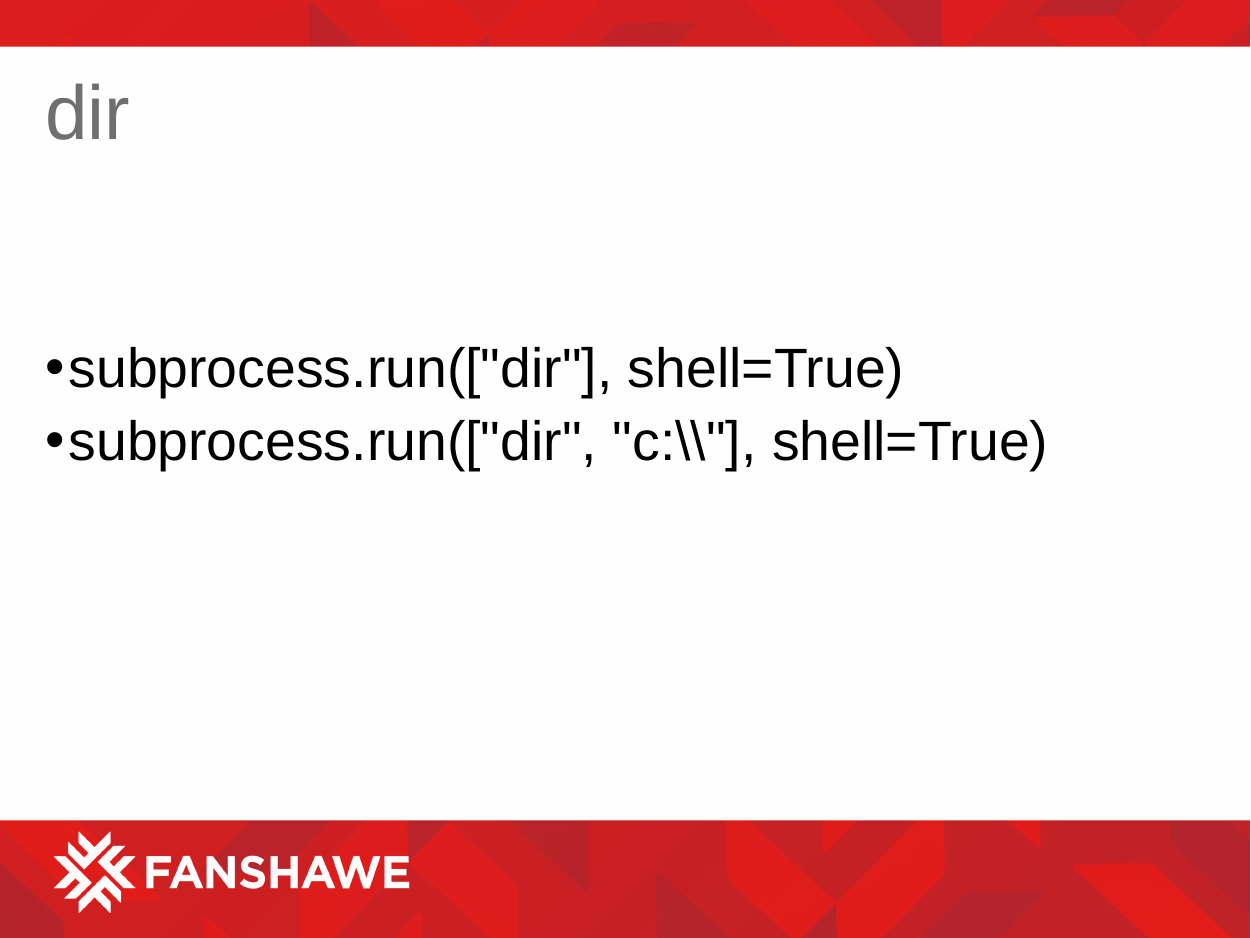

# dir

subprocess.run(["dir"], shell=True)
subprocess.run(["dir", "c:\\"], shell=True)